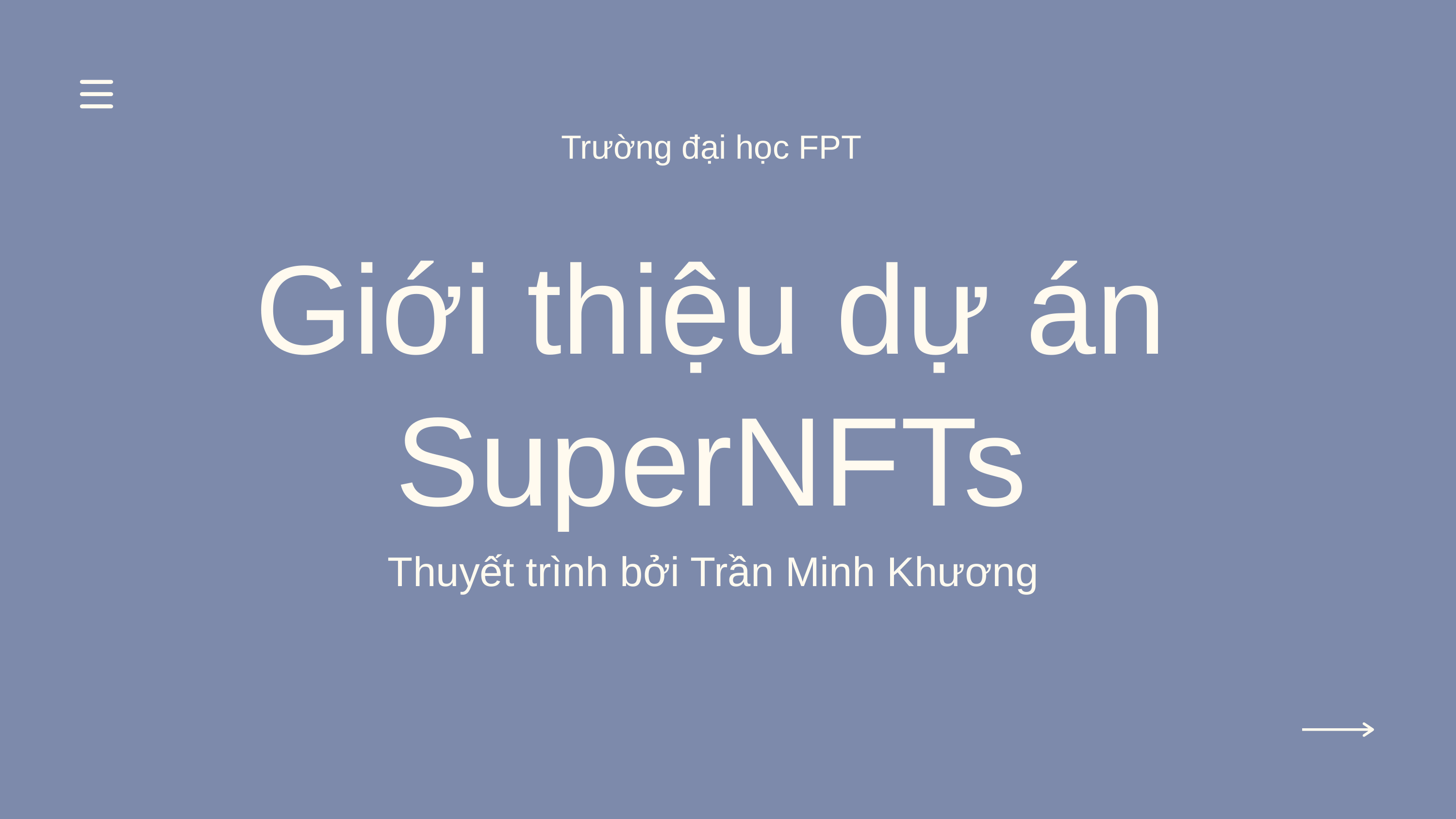

Trường đại học FPT
Giới thiệu dự án SuperNFTs
Thuyết trình bởi Trần Minh Khương